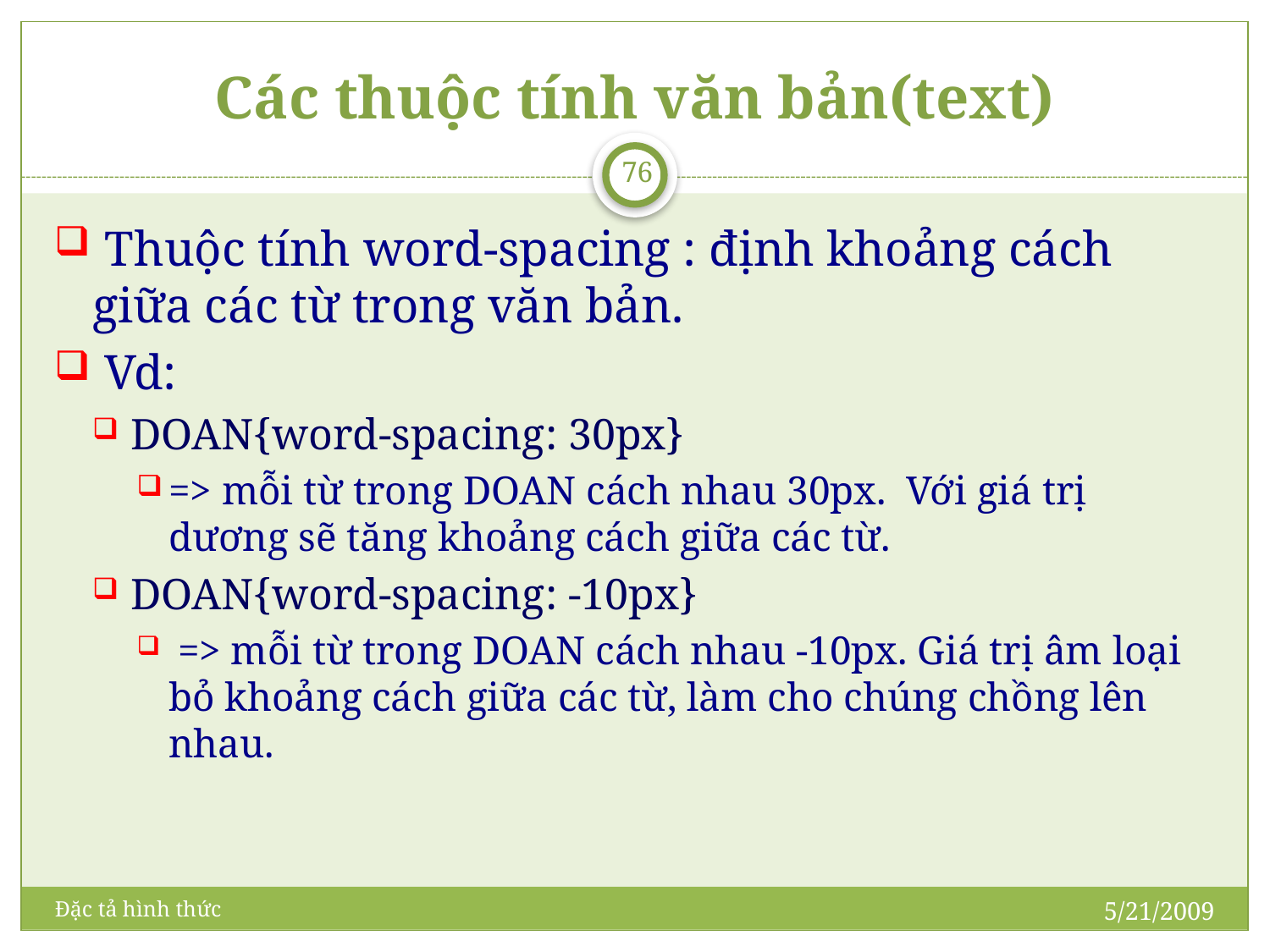

# Các thuộc tính văn bản(text)
76
 Thuộc tính word-spacing : định khoảng cách giữa các từ trong văn bản.
 Vd:
DOAN{word-spacing: 30px}
=> mỗi từ trong DOAN cách nhau 30px.  Với giá trị dương sẽ tăng khoảng cách giữa các từ.
DOAN{word-spacing: -10px}
 => mỗi từ trong DOAN cách nhau -10px. Giá trị âm loại bỏ khoảng cách giữa các từ, làm cho chúng chồng lên nhau.

5/21/2009
Đặc tả hình thức